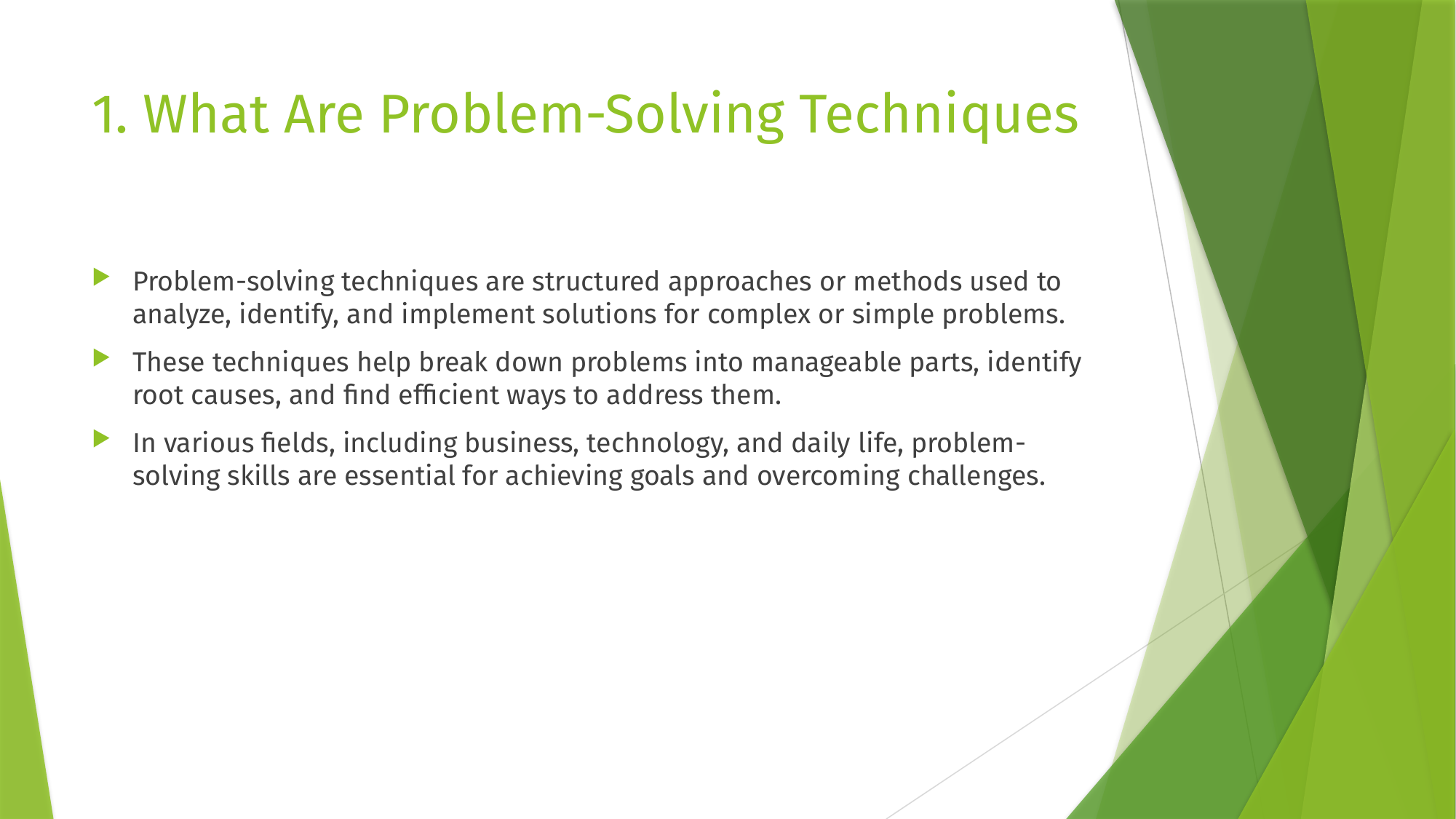

# 1. What Are Problem-Solving Techniques
Problem-solving techniques are structured approaches or methods used to analyze, identify, and implement solutions for complex or simple problems.
These techniques help break down problems into manageable parts, identify root causes, and find efficient ways to address them.
In various fields, including business, technology, and daily life, problem-solving skills are essential for achieving goals and overcoming challenges.